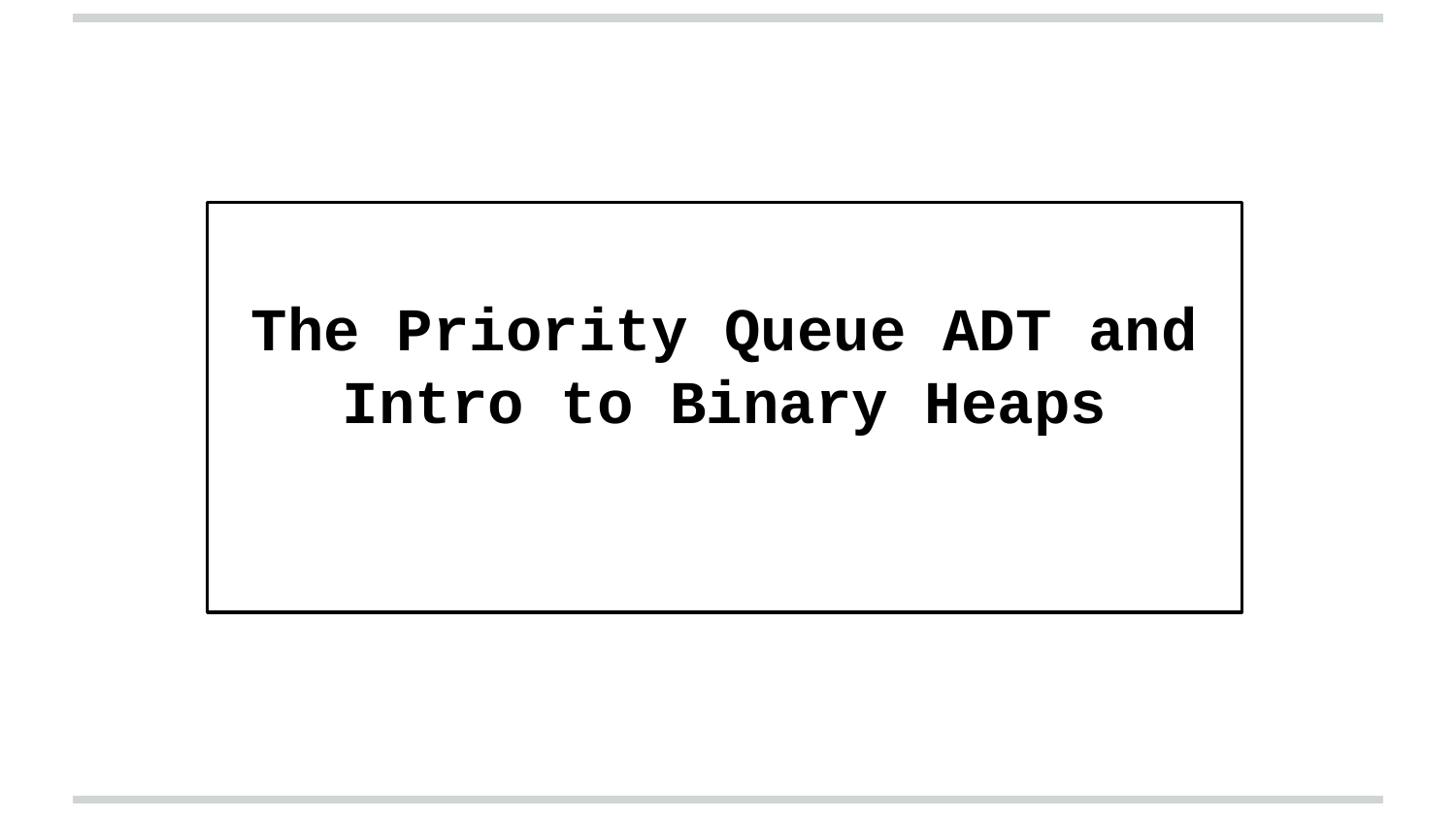

The Priority Queue ADT and Intro to Binary Heaps